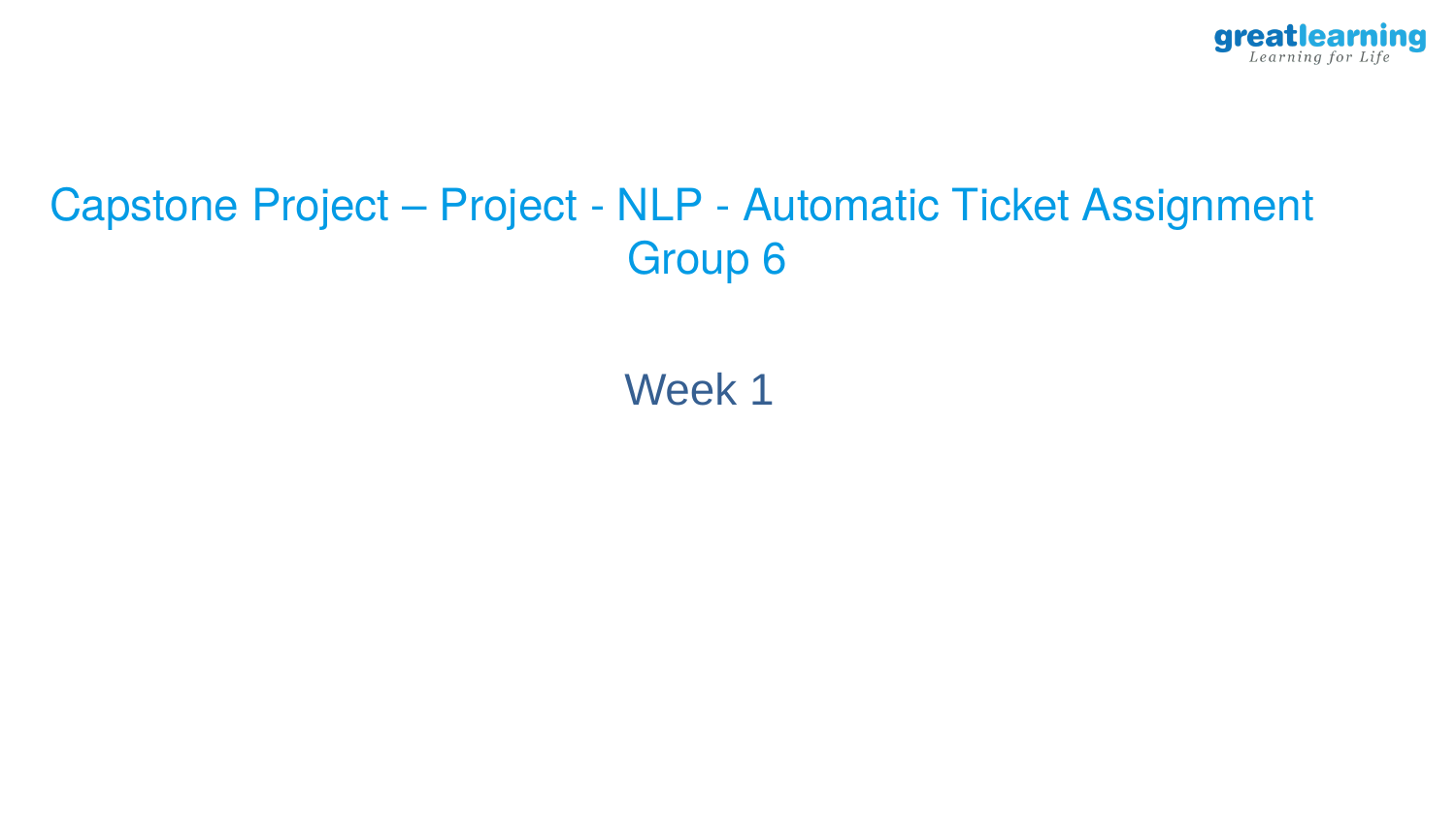

Capstone Project – Project - NLP - Automatic Ticket Assignment
Group 6
# Week 1